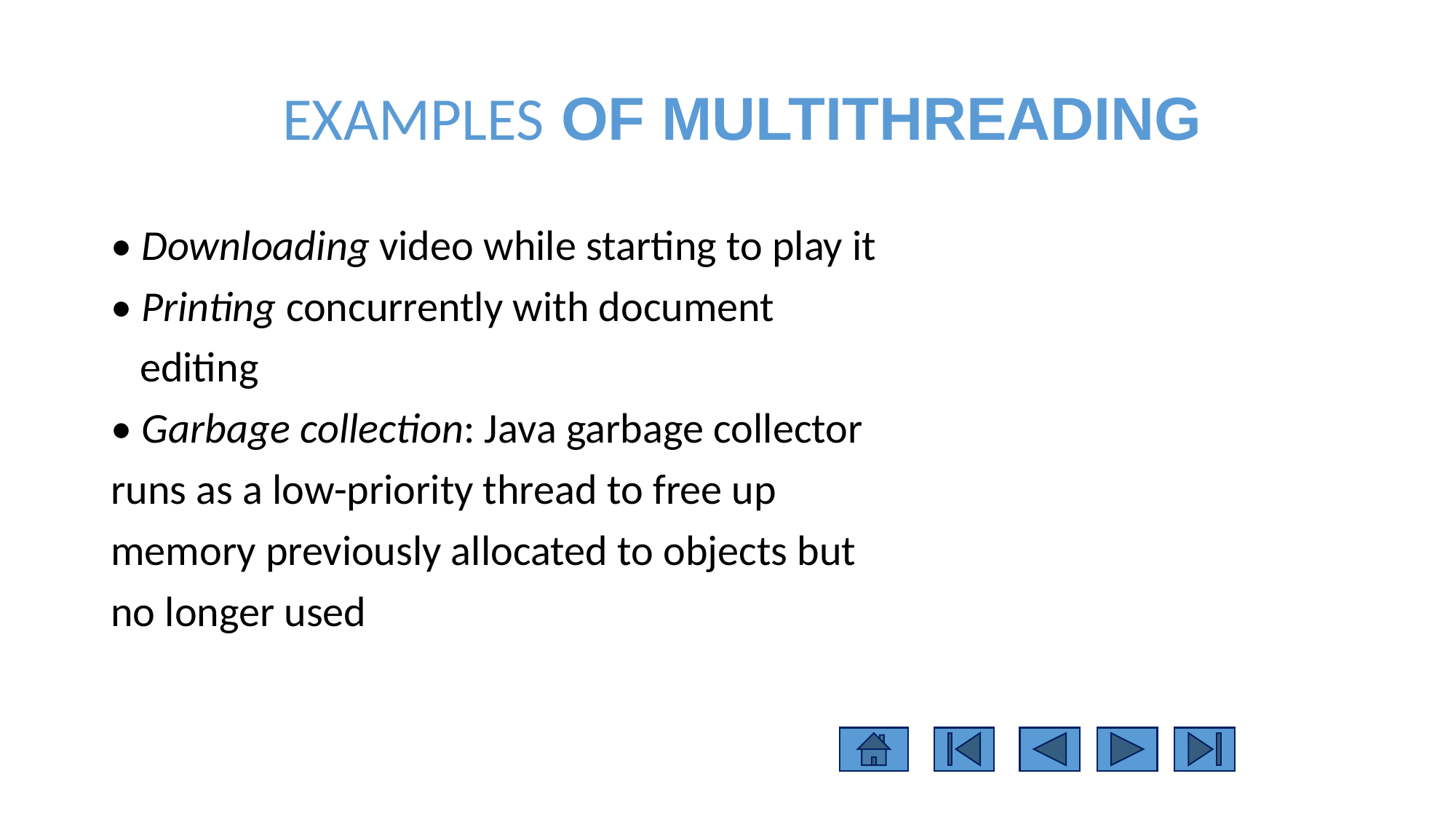

Examples of multithreading
• Downloading video while starting to play it
• Printing concurrently with document
   editing
• Garbage collection: Java garbage collector
runs as a low-priority thread to free up
memory previously allocated to objects but
no longer used